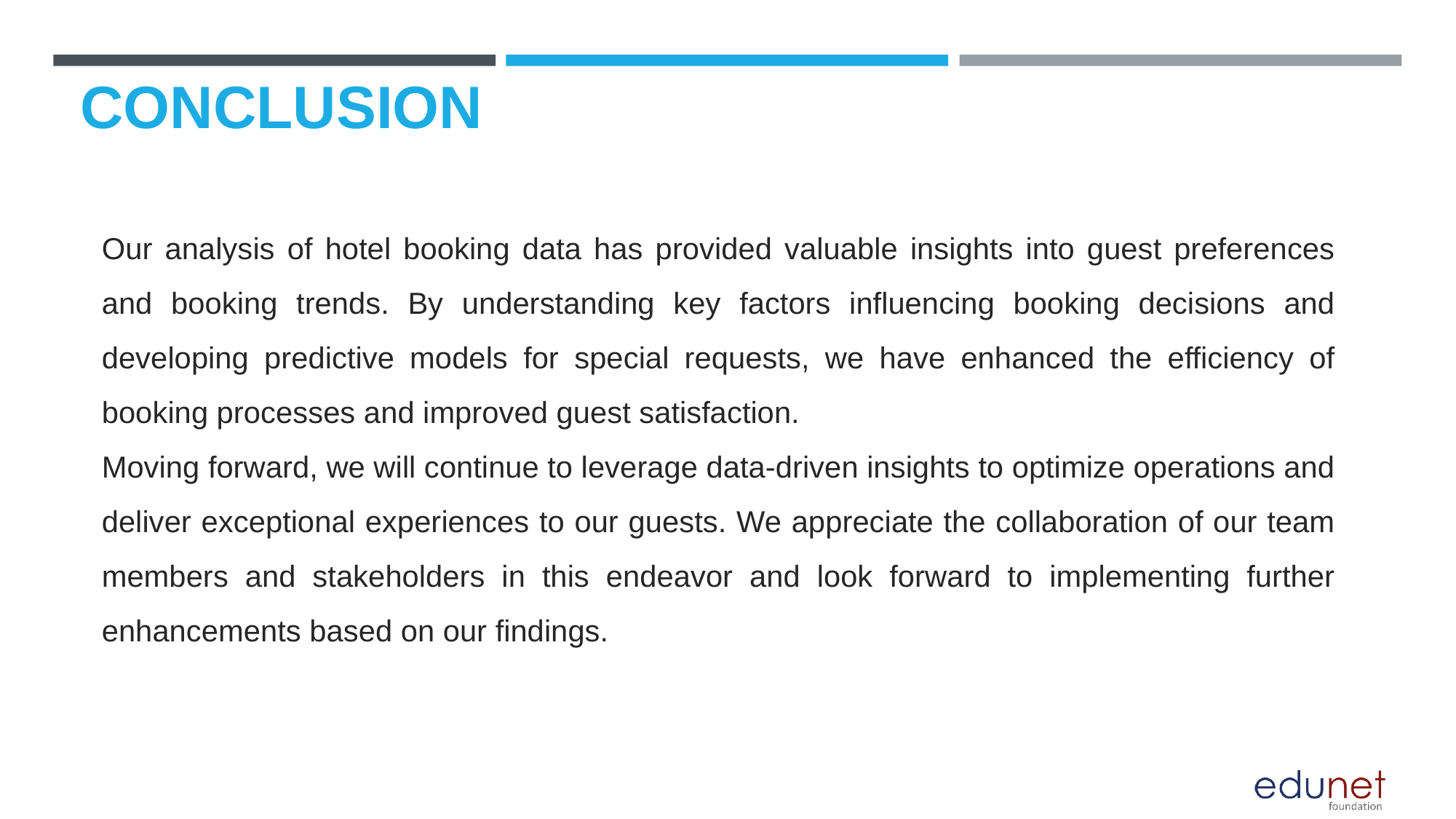

# CONCLUSION
Our analysis of hotel booking data has provided valuable insights into guest preferences and booking trends. By understanding key factors influencing booking decisions and developing predictive models for special requests, we have enhanced the efficiency of booking processes and improved guest satisfaction.
Moving forward, we will continue to leverage data-driven insights to optimize operations and deliver exceptional experiences to our guests. We appreciate the collaboration of our team members and stakeholders in this endeavor and look forward to implementing further enhancements based on our findings.